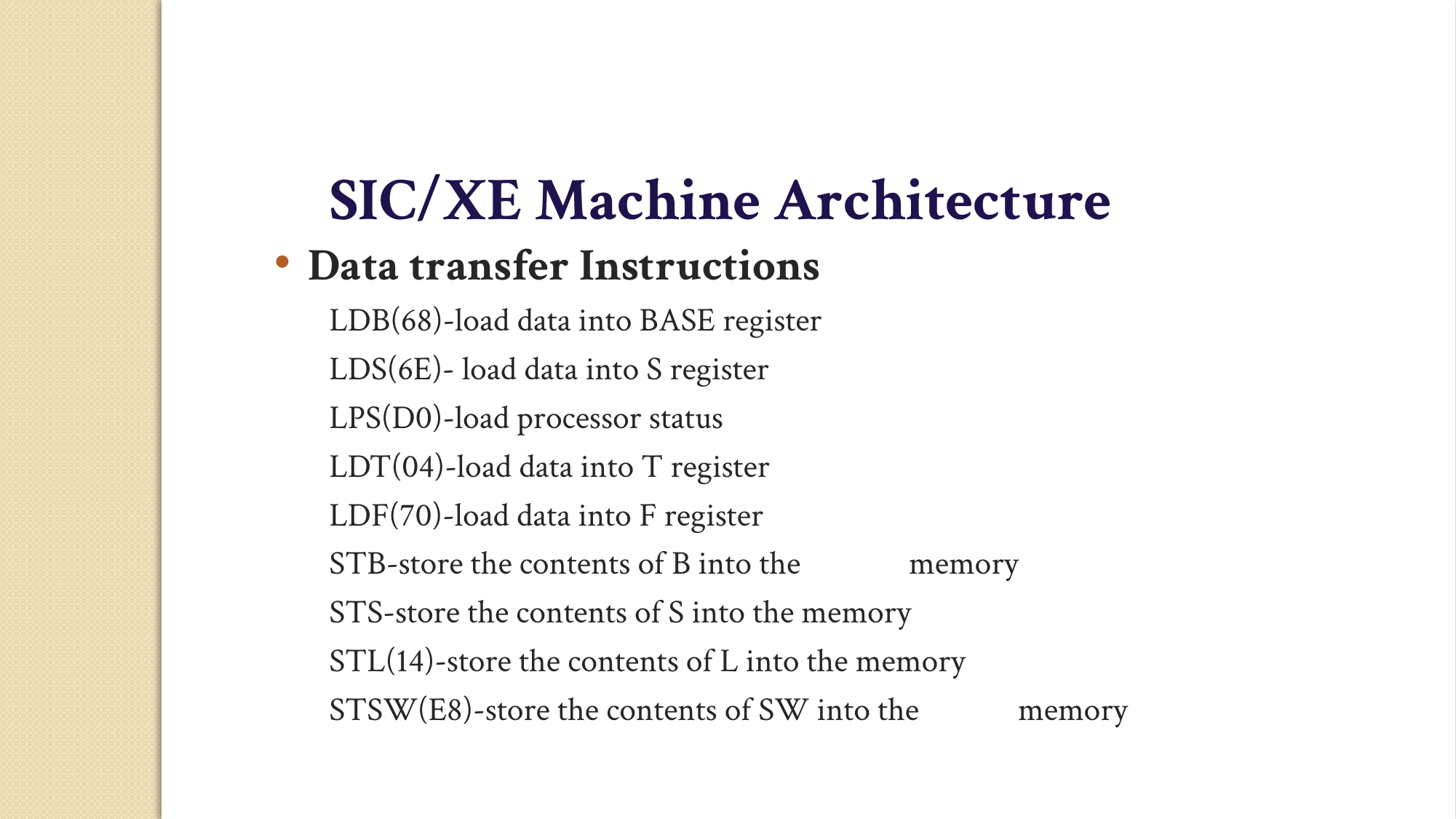

SIC/XE Machine Architecture
Data transfer Instructions
LDB(68)-load data into BASE register
LDS(6E)- load data into S register
LPS(D0)-load processor status
LDT(04)-load data into T register
LDF(70)-load data into F register
STB-store the contents of B into the	memory
STS-store the contents of S into the memory
STL(14)-store the contents of L into the memory
STSW(E8)-store the contents of SW into the 	memory